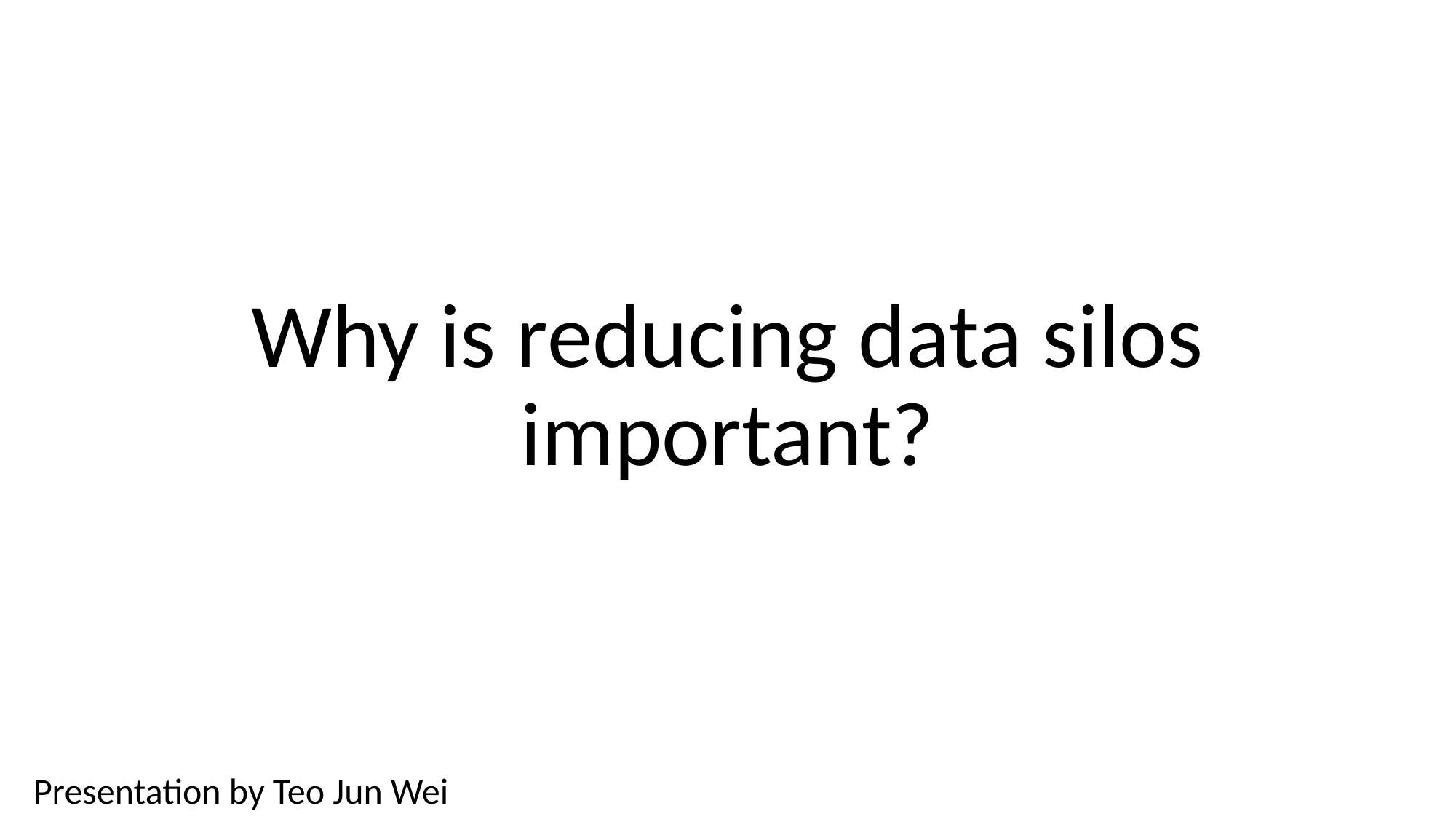

# Why is reducing data silos important?
Presentation by Teo Jun Wei